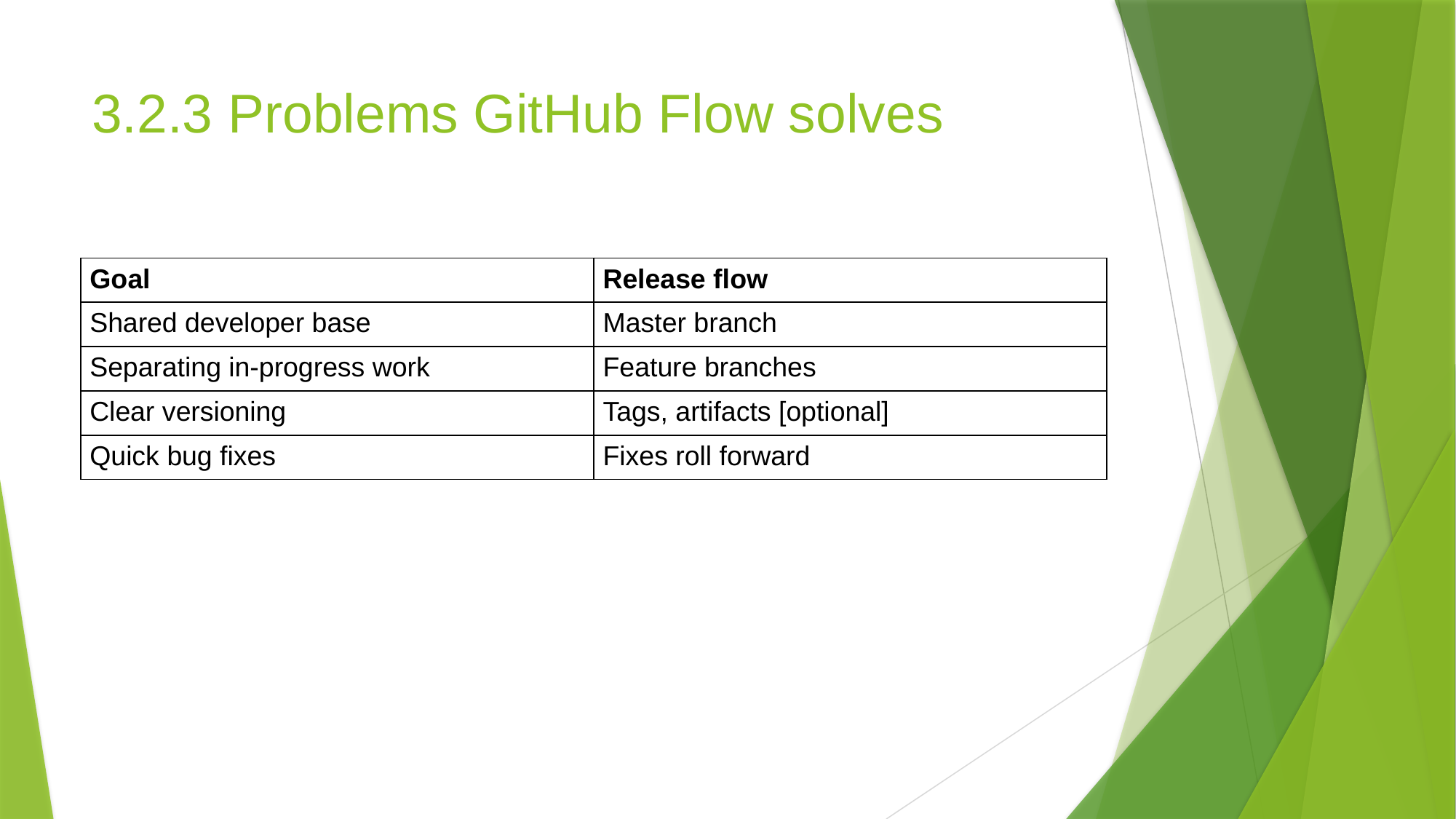

# 3.2.3 Problems GitHub Flow solves
| Goal | Release flow |
| --- | --- |
| Shared developer base | Master branch |
| Separating in-progress work | Feature branches |
| Clear versioning | Tags, artifacts [optional] |
| Quick bug fixes | Fixes roll forward |